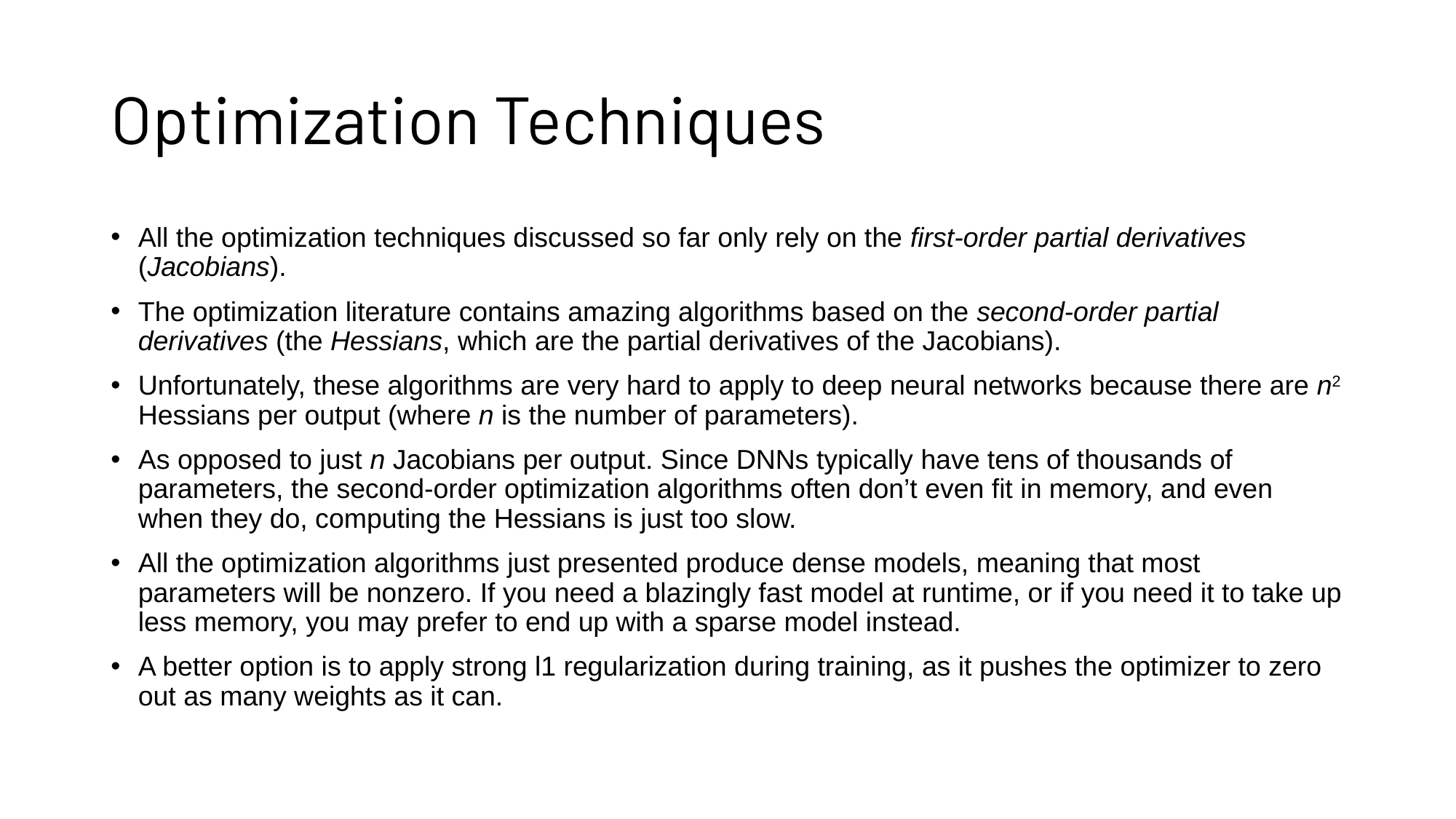

# Optimization Techniques
All the optimization techniques discussed so far only rely on the first-order partial derivatives (Jacobians).
The optimization literature contains amazing algorithms based on the second-order partial derivatives (the Hessians, which are the partial derivatives of the Jacobians).
Unfortunately, these algorithms are very hard to apply to deep neural networks because there are n2 Hessians per output (where n is the number of parameters).
As opposed to just n Jacobians per output. Since DNNs typically have tens of thousands of parameters, the second-order optimization algorithms often don’t even fit in memory, and even when they do, computing the Hessians is just too slow.
All the optimization algorithms just presented produce dense models, meaning that most parameters will be nonzero. If you need a blazingly fast model at runtime, or if you need it to take up less memory, you may prefer to end up with a sparse model instead.
A better option is to apply strong l1 regularization during training, as it pushes the optimizer to zero out as many weights as it can.